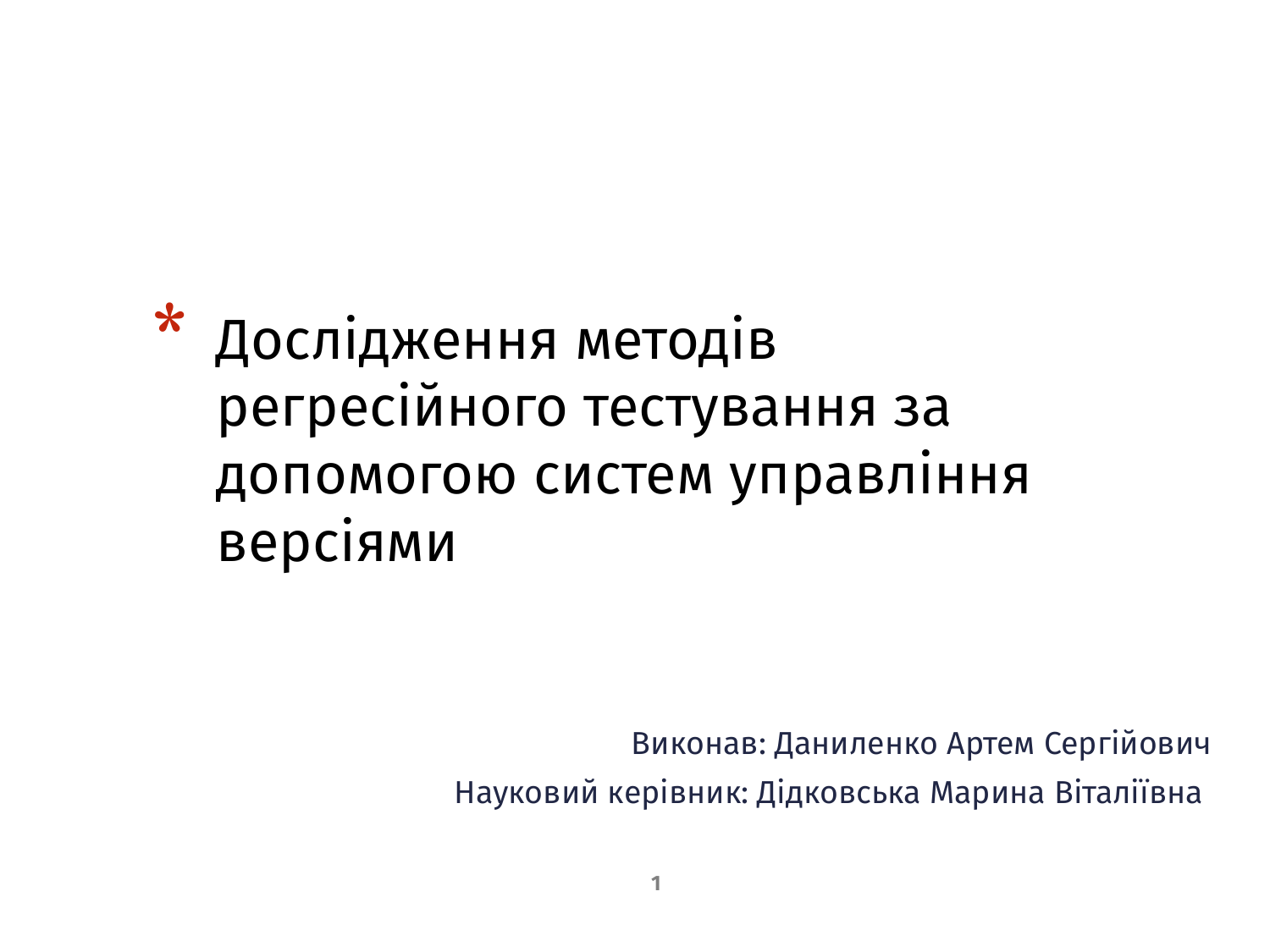

# Дослідження методів регресійного тестування за допомогою систем управління версіями
Виконав: Даниленко Артем Сергійович
Науковий керівник: Дідковська Марина Віталіївна
1